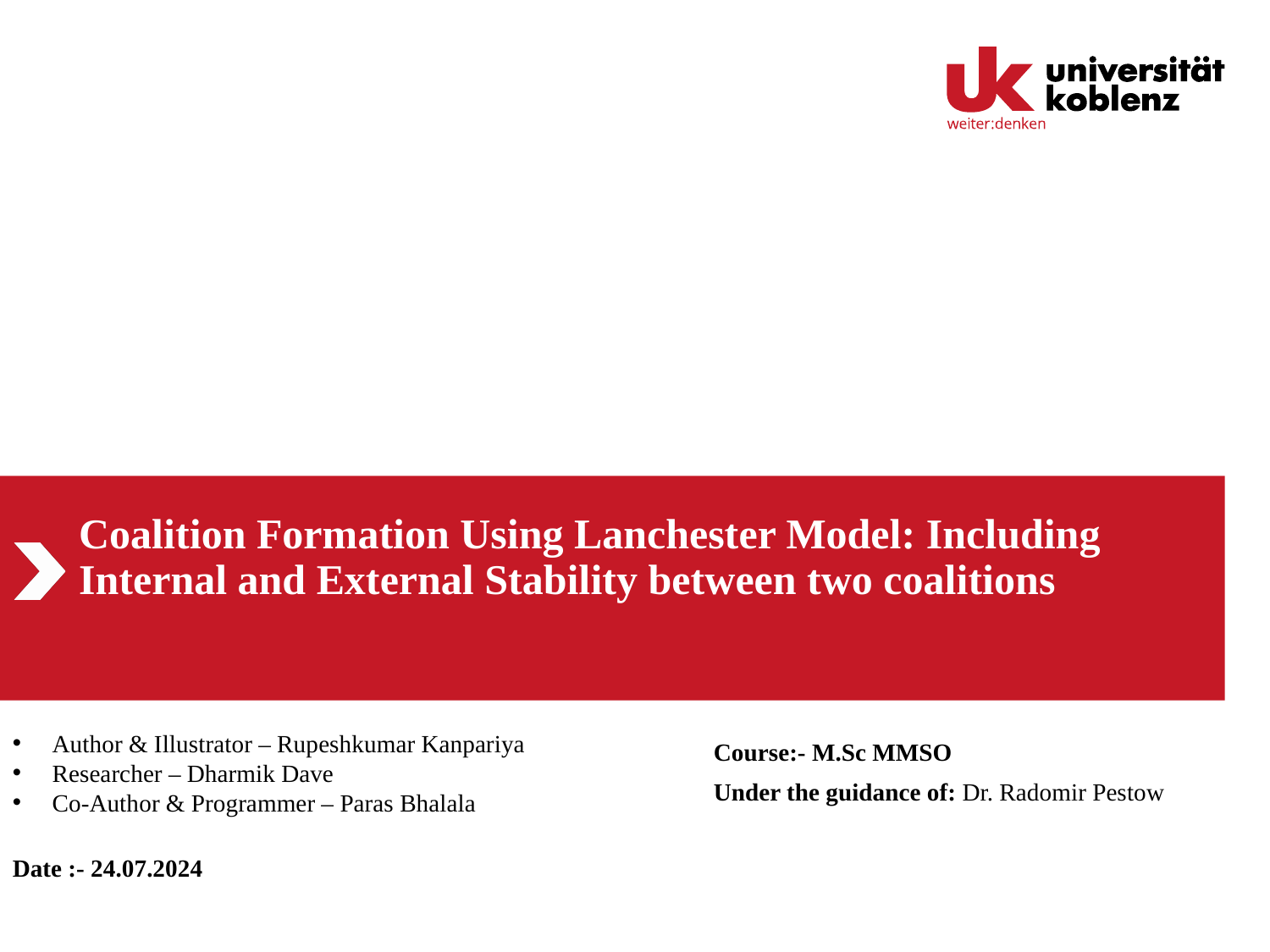

# Coalition Formation Using Lanchester Model: Including Internal and External Stability between two coalitions
Author & Illustrator – Rupeshkumar Kanpariya
Researcher – Dharmik Dave
Co-Author & Programmer – Paras Bhalala

Date :- 24.07.2024

Course:- M.Sc MMSO
Under the guidance of: Dr. Radomir Pestow

Name  :- Mahek Pankhaniya
Course:- M.sc MMSO
 Matriculation Number:-
Date :- 09.02.2024